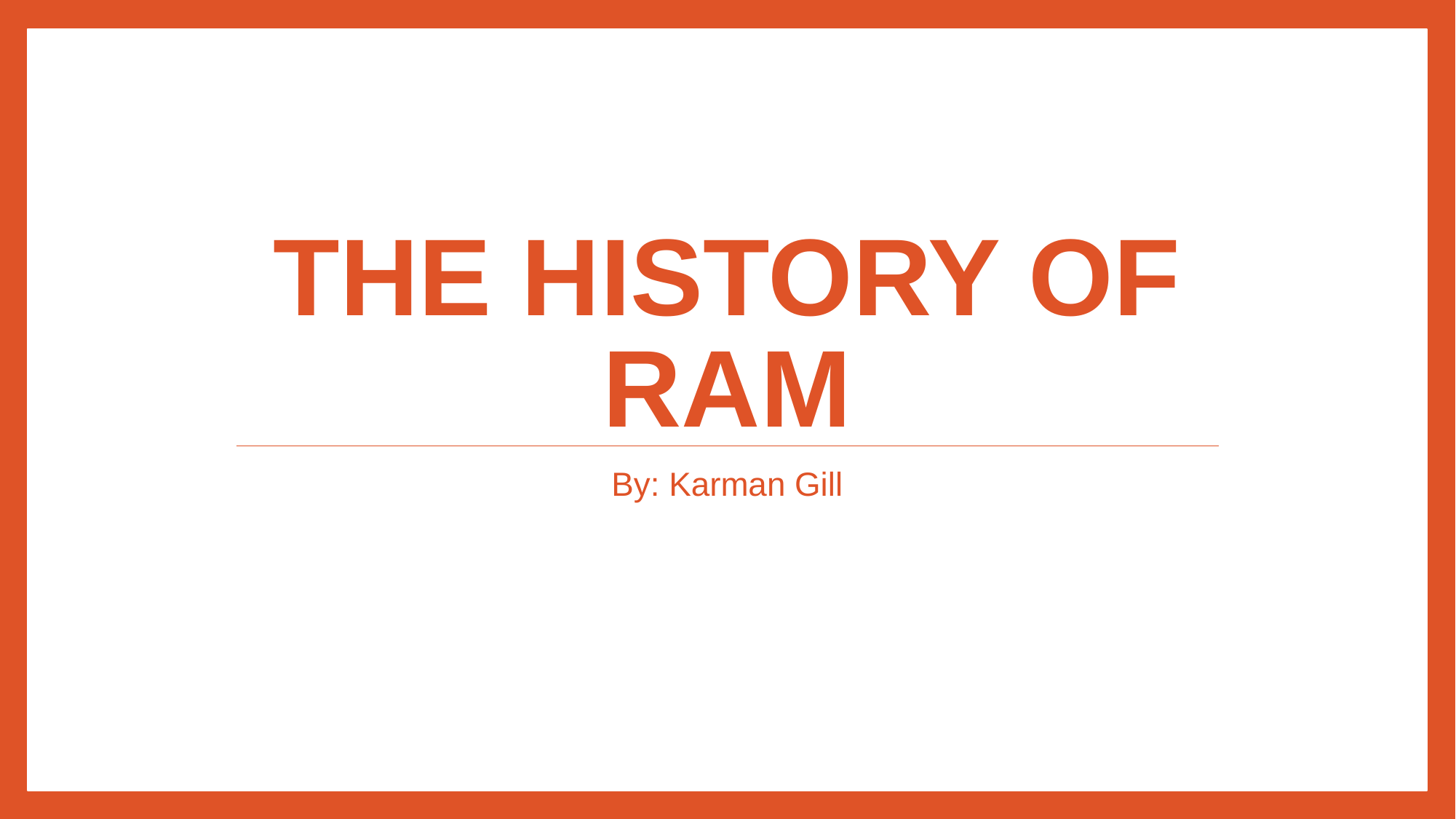

# The History of RAM
By: Karman Gill